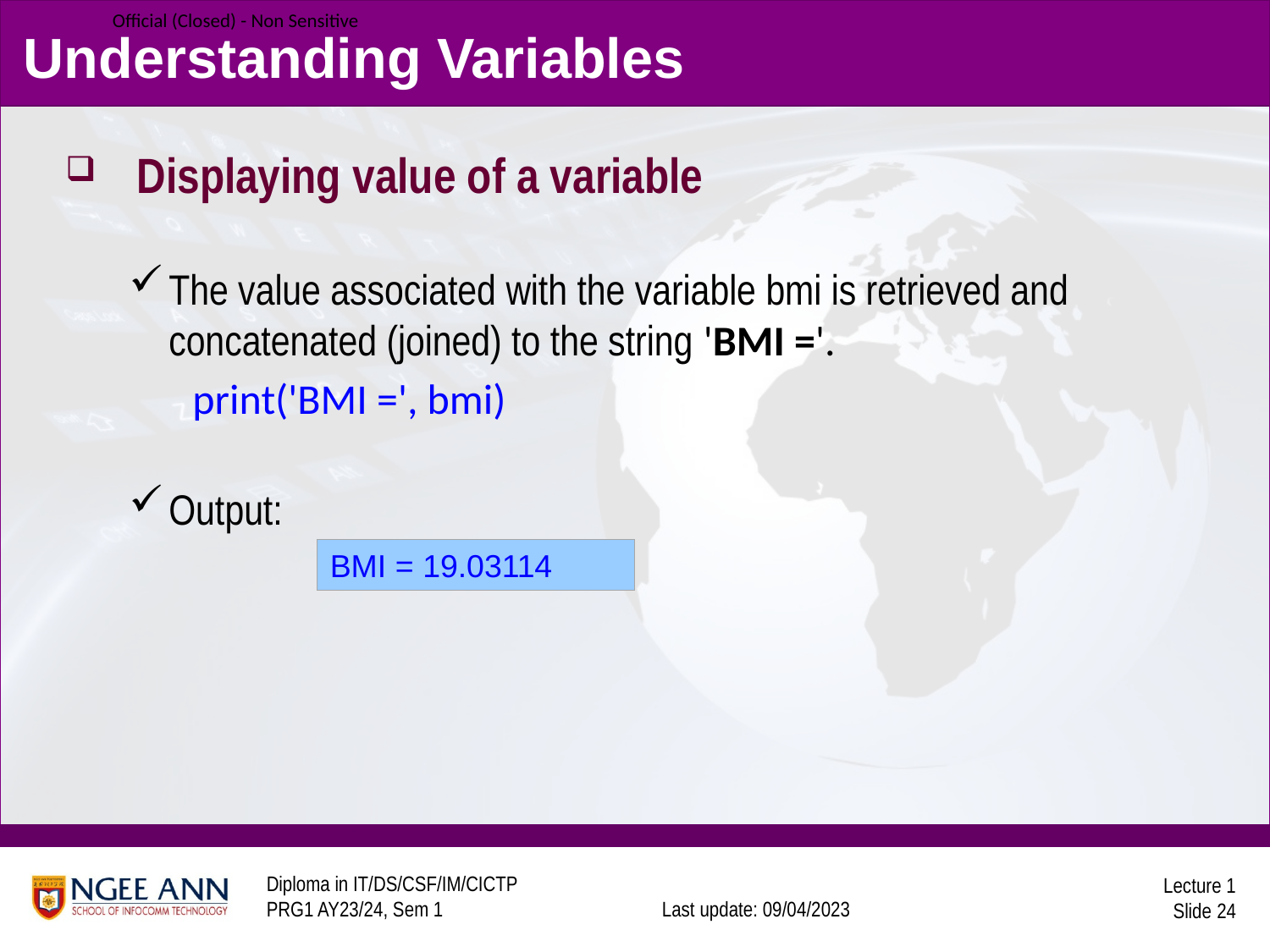

# Understanding Variables
Displaying value of a variable

The value associated with the variable bmi is retrieved and concatenated (joined) to the string 'BMI ='.
	print('BMI =', bmi)

Output:

BMI = 19.03114